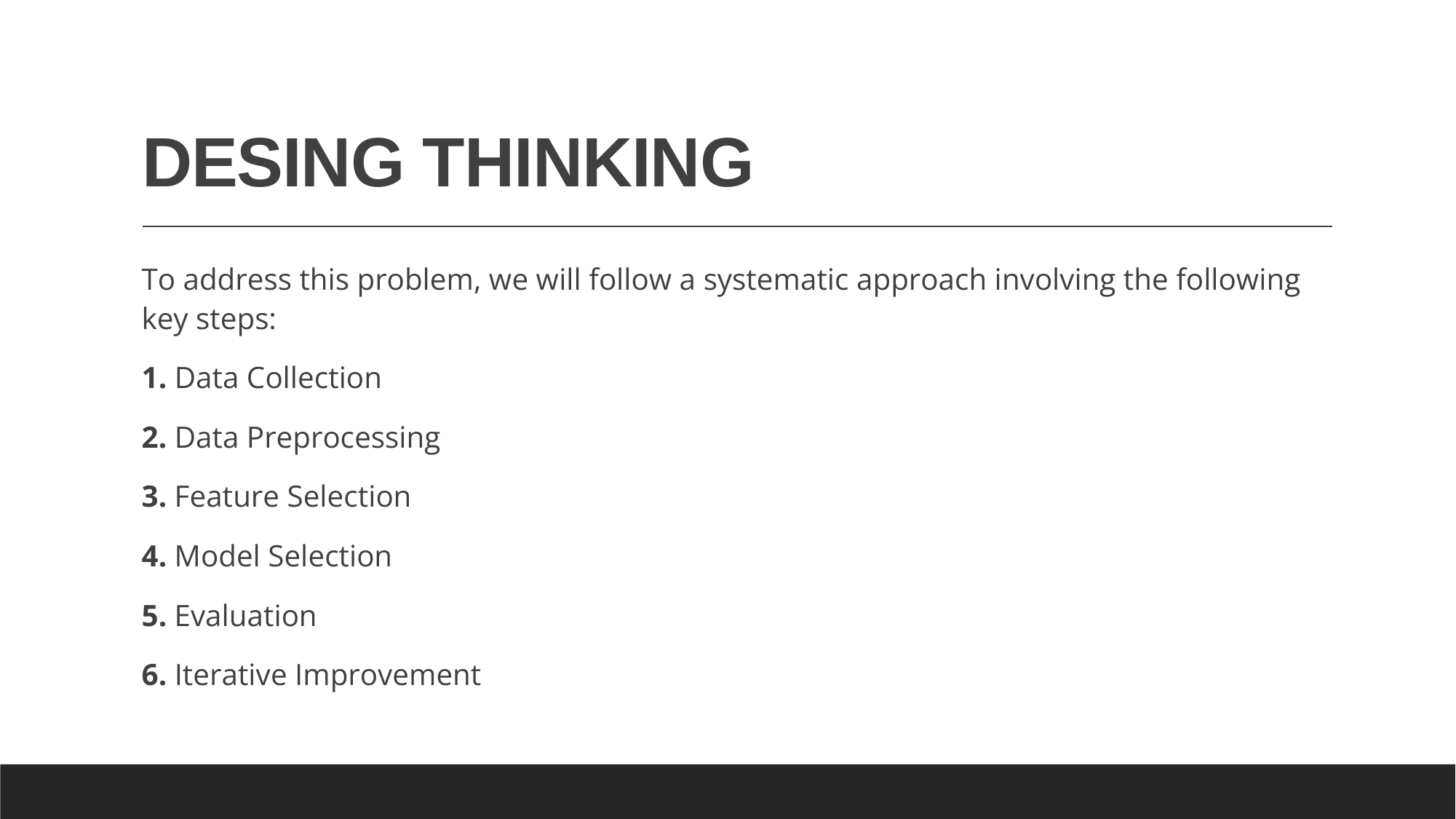

# DESING THINKING
To address this problem, we will follow a systematic approach involving the following key steps:
1. Data Collection
2. Data Preprocessing
3. Feature Selection
4. Model Selection
5. Evaluation
6. Iterative Improvement